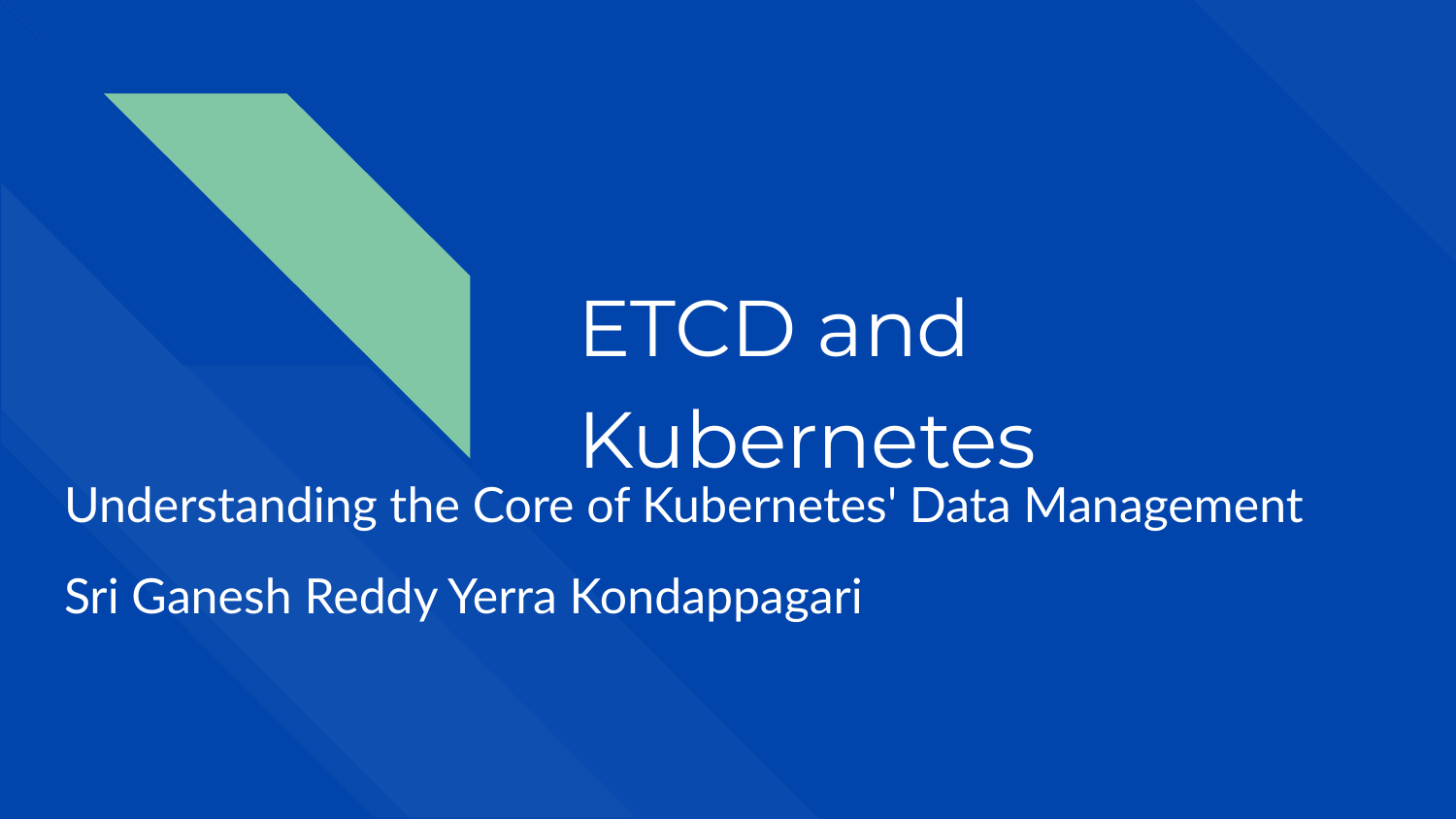

# ETCD and Kubernetes

Understanding the Core of Kubernetes' Data Management
Sri Ganesh Reddy Yerra Kondappagari